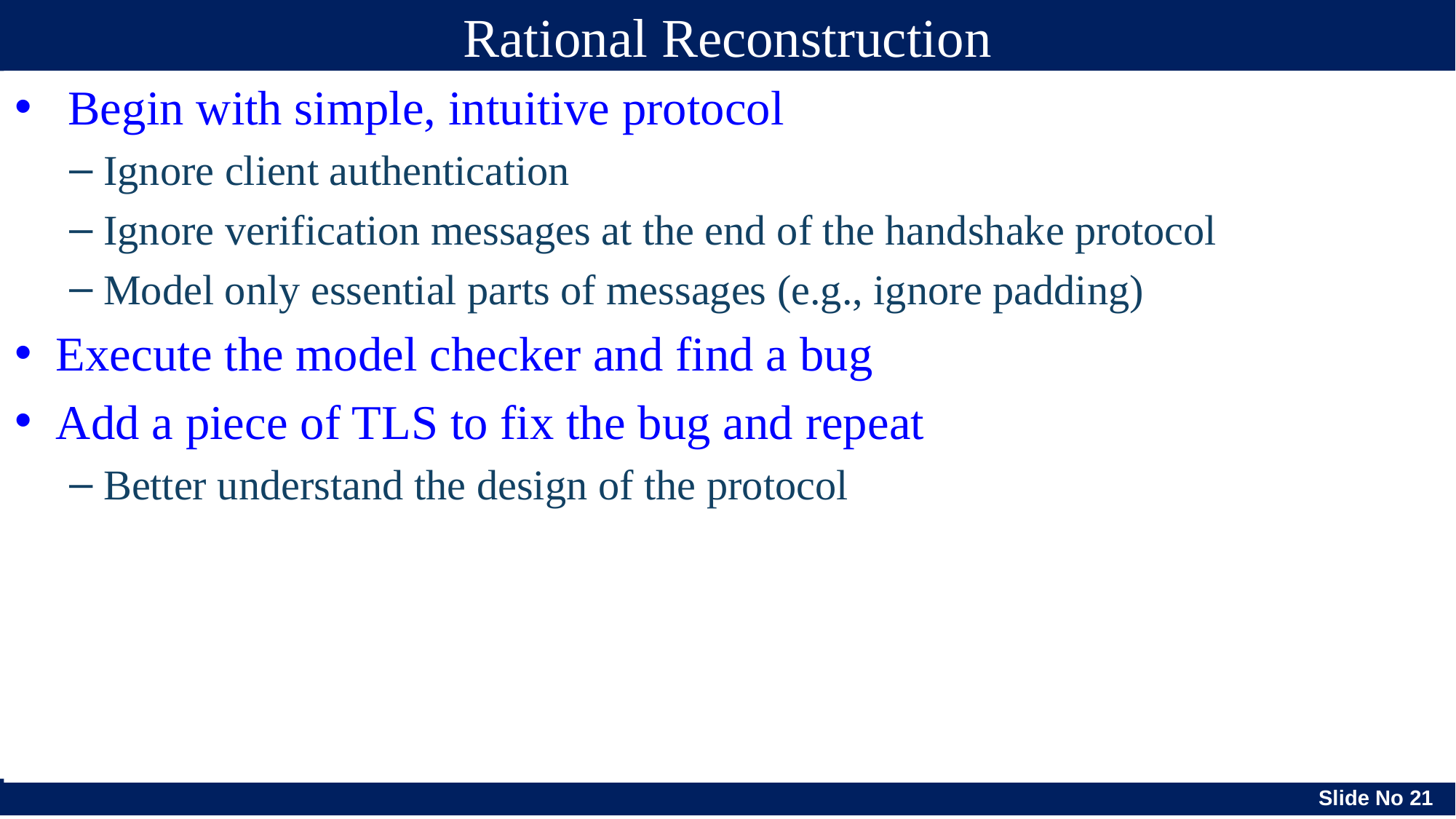

# Rational Reconstruction
 Begin with simple, intuitive protocol
Ignore client authentication
Ignore verification messages at the end of the handshake protocol
Model only essential parts of messages (e.g., ignore padding)
Execute the model checker and find a bug
Add a piece of TLS to fix the bug and repeat
Better understand the design of the protocol